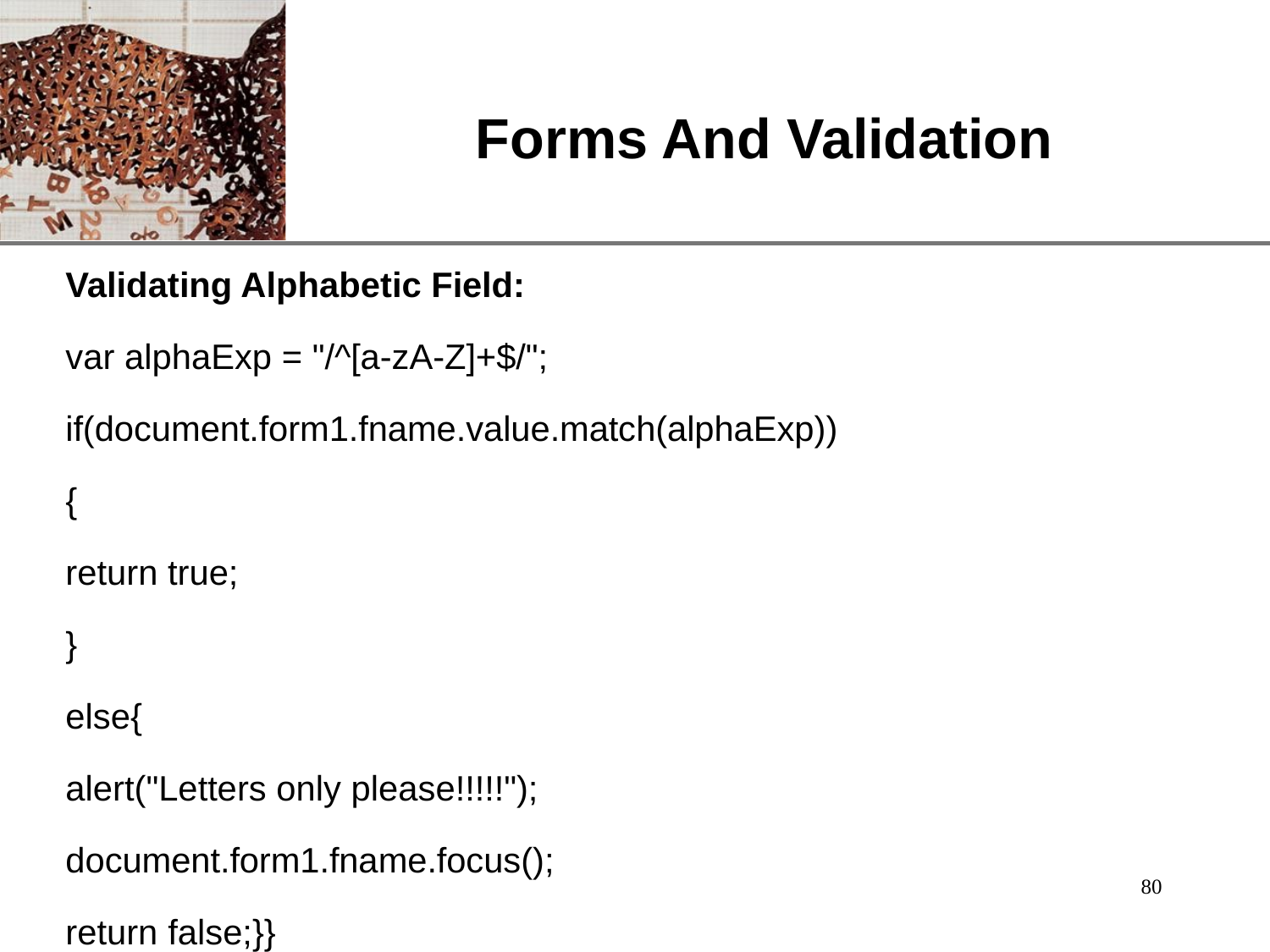

# Forms And Validation
Validating Alphabetic Field:
var alphaExp = "/^[a-zA-Z]+$/";  if(document.form1.fname.value.match(alphaExp))
{
return true;
}
else{
alert("Letters only please!!!!!");  document.form1.fname.focus();
return false;}}
80